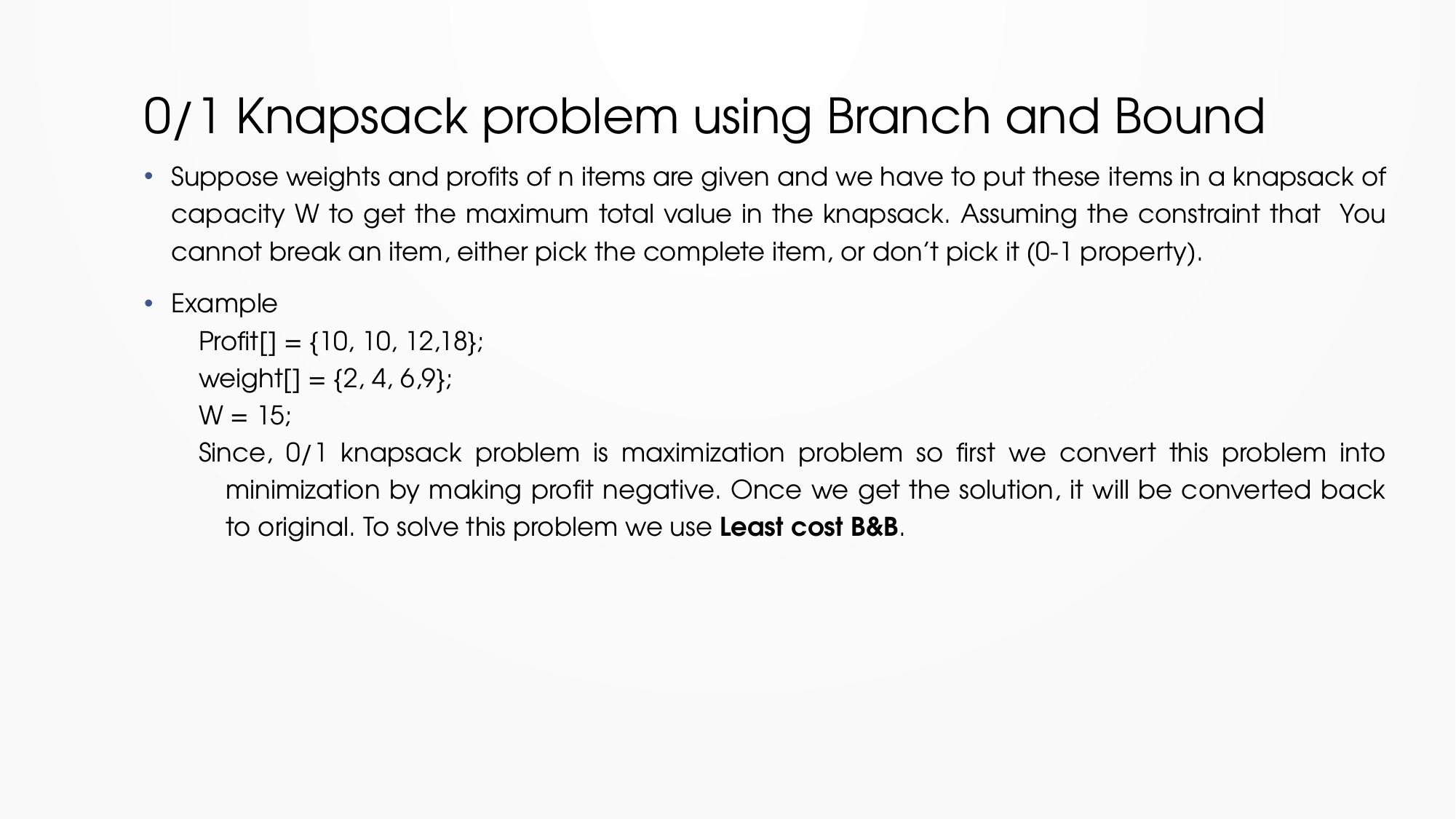

7
# 0/1 Knapsack problem using Branch and Bound
Suppose weights and profits of n items are given and we have to put these items in a knapsack of capacity W to get the maximum total value in the knapsack. Assuming the constraint that  You cannot break an item, either pick the complete item, or don’t pick it (0-1 property).
Example
Profit[] = {10, 10, 12,18};
weight[] = {2, 4, 6,9};
W = 15;
Since, 0/1 knapsack problem is maximization problem so first we convert this problem into minimization by making profit negative. Once we get the solution, it will be converted back to original. To solve this problem we use Least cost B&B.